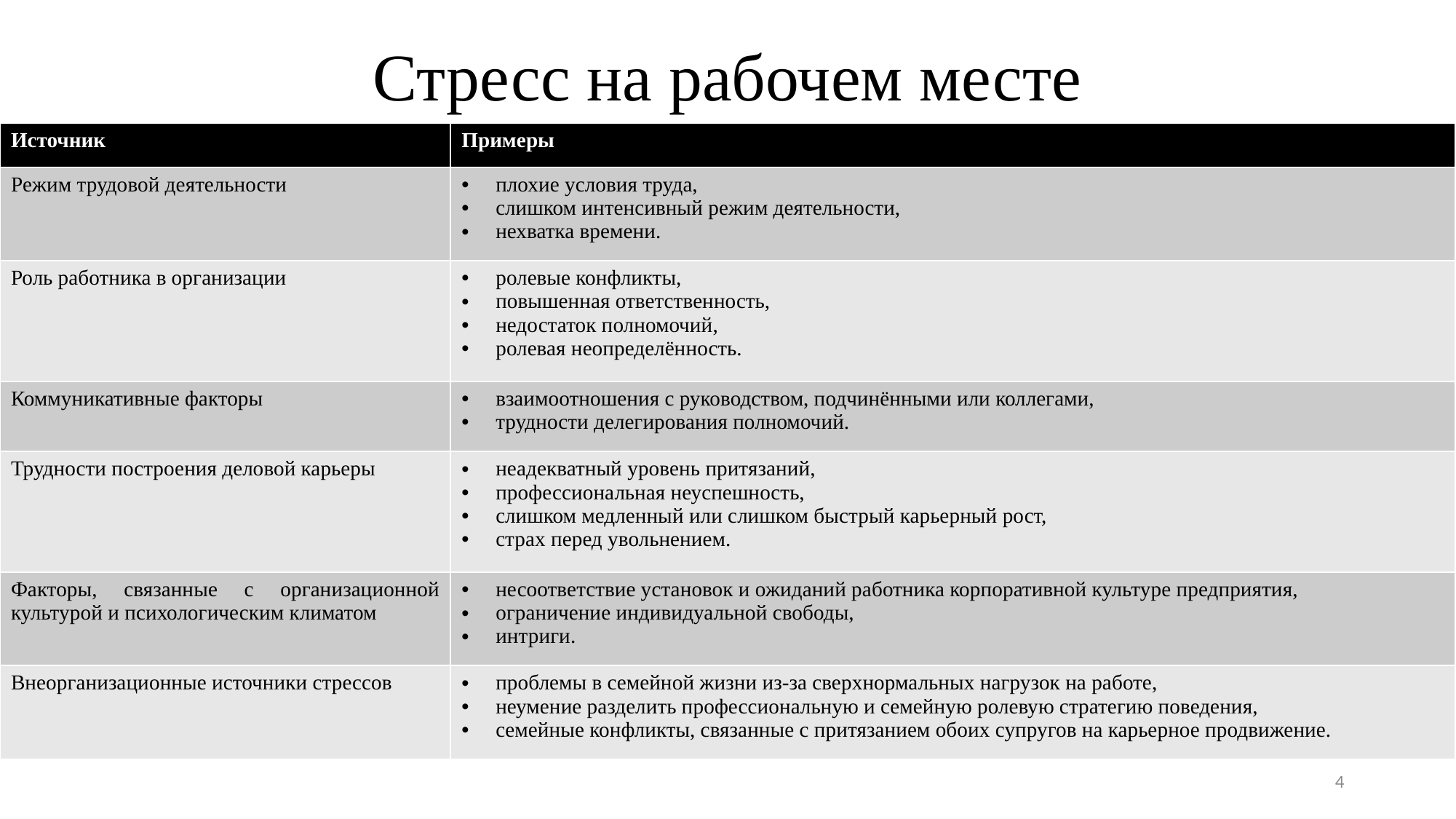

# Стресс на рабочем месте
| Источник | Примеры |
| --- | --- |
| Режим трудовой деятельности | плохие условия труда, слишком интенсивный режим деятельности, нехватка времени. |
| Роль работника в организации | ролевые конфликты, повышенная ответственность, недостаток полномочий, ролевая неопределённость. |
| Коммуникативные факторы | взаимоотношения с руководством, подчинёнными или коллегами, трудности делегирования полномочий. |
| Трудности построения деловой карьеры | неадекватный уровень притязаний, профессиональная неуспешность, слишком медленный или слишком быстрый карьерный рост, страх перед увольнением. |
| Факторы, связанные с организационной культурой и психологическим климатом | несоответствие установок и ожиданий работника корпоративной культуре предприятия, ограничение индивидуальной свободы, интриги. |
| Внеорганизационные источники стрессов | проблемы в семейной жизни из-за сверхнормальных нагрузок на работе, неумение разделить профессиональную и семейную ролевую стратегию поведения, семейные конфликты, связанные с притязанием обоих супругов на карьерное продвижение. |
4